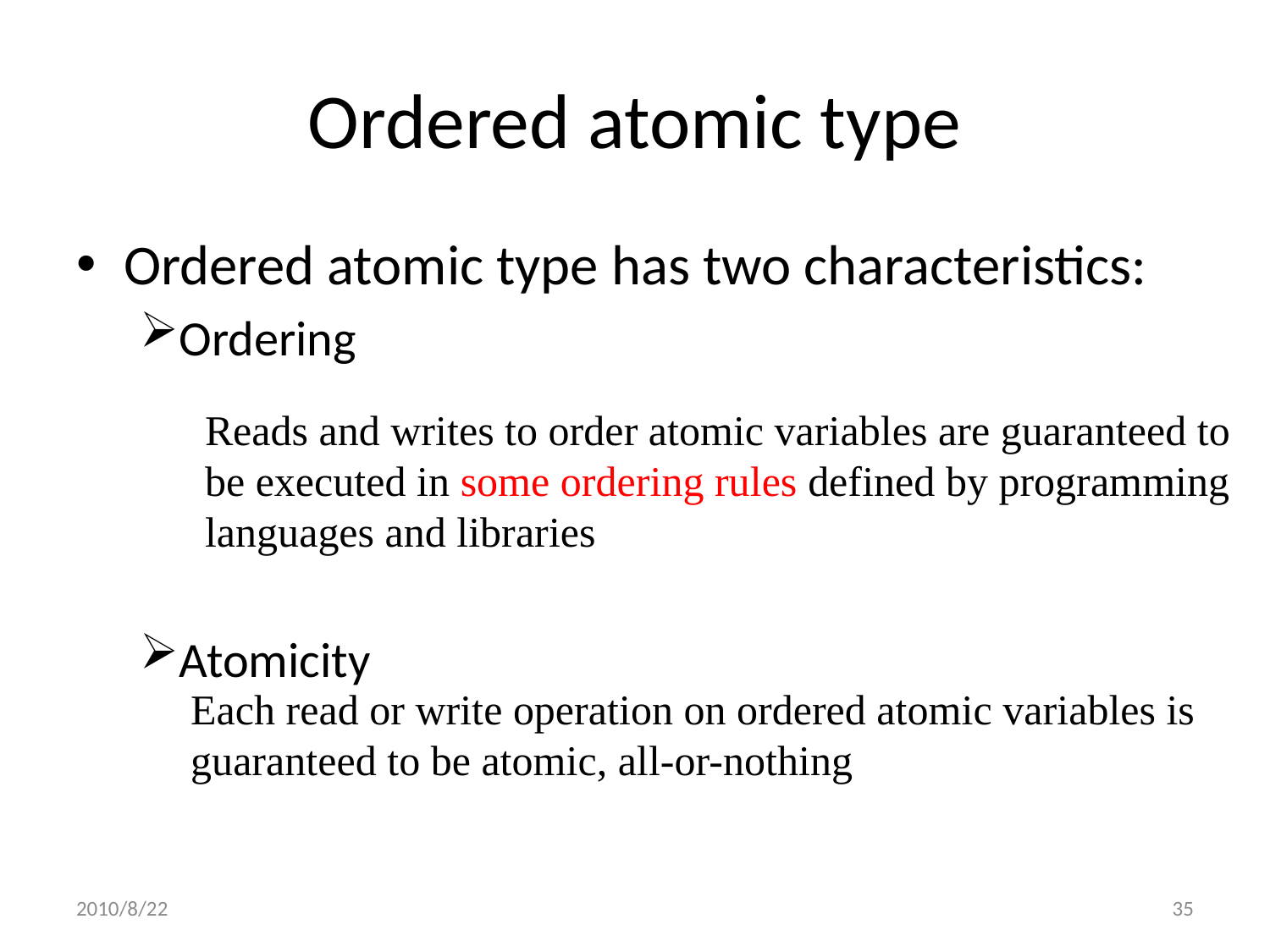

# Ordered atomic type
Ordered atomic type has two characteristics:
Ordering

Atomicity

Reads and writes to order atomic variables are guaranteed to
be executed in some ordering rules defined by programming
languages and libraries
Each read or write operation on ordered atomic variables is
guaranteed to be atomic, all-or-nothing
2010/8/22
35